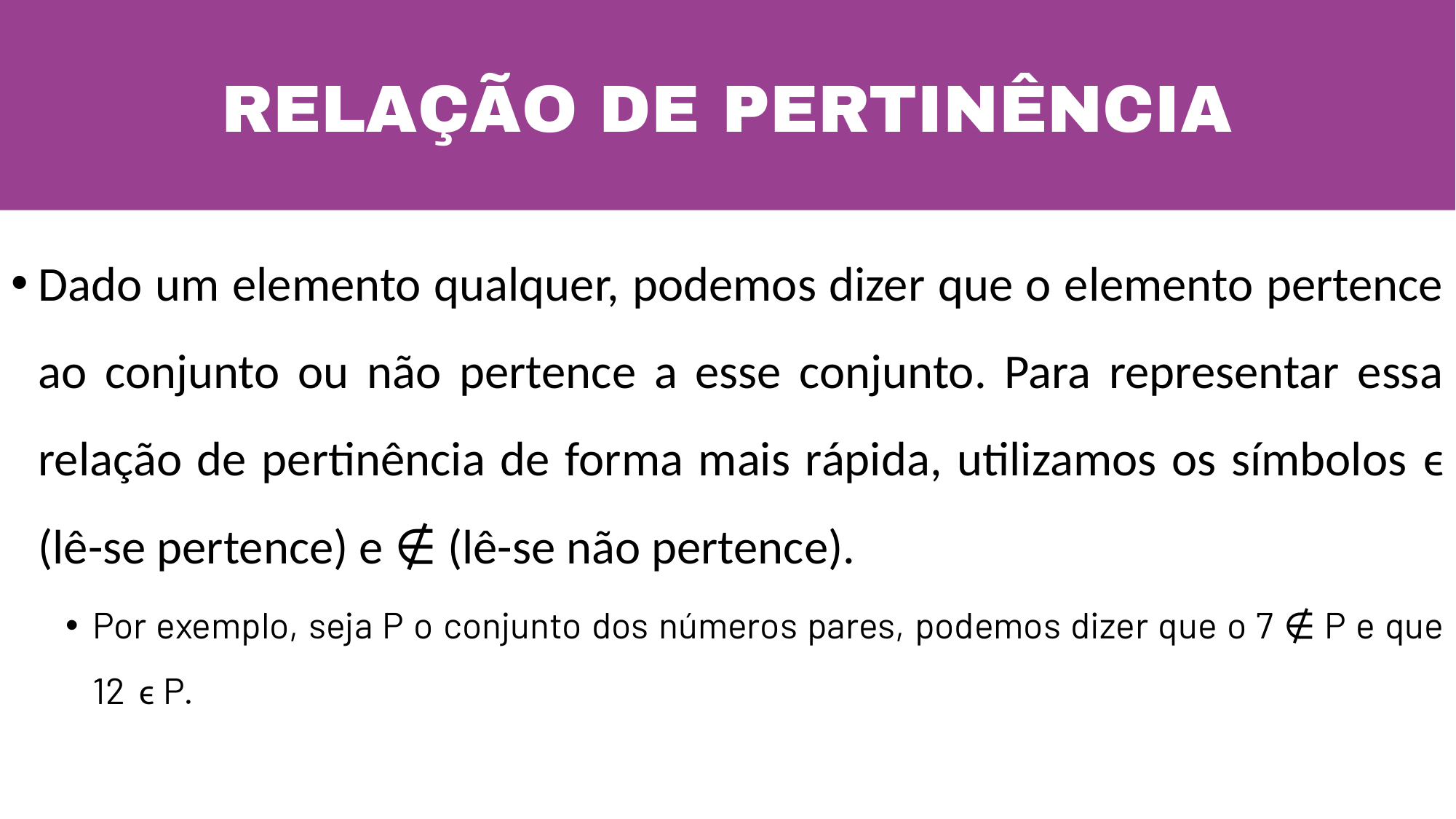

RELAÇÃO DE PERTINÊNCIA
#
Dado um elemento qualquer, podemos dizer que o elemento pertence ao conjunto ou não pertence a esse conjunto. Para representar essa relação de pertinência de forma mais rápida, utilizamos os símbolos ϵ (lê-se pertence) e ∉ (lê-se não pertence).
Por exemplo, seja P o conjunto dos números pares, podemos dizer que o 7 ∉ P e que 12  ϵ P.